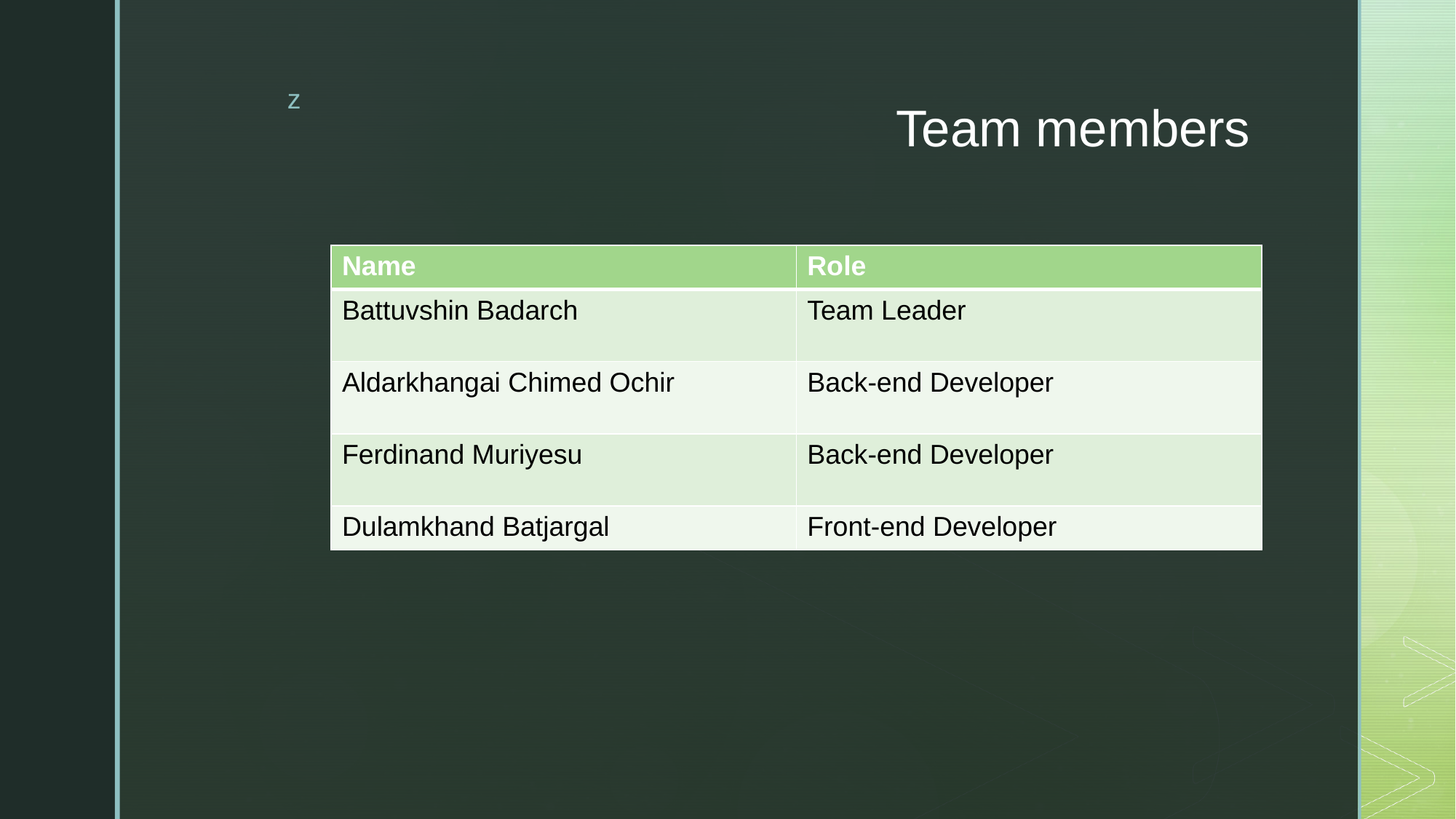

# Team members
| Name | Role |
| --- | --- |
| Battuvshin Badarch | Team Leader |
| Aldarkhangai Chimed Ochir | Back-end Developer |
| Ferdinand Muriyesu | Back-end Developer |
| Dulamkhand Batjargal | Front-end Developer |